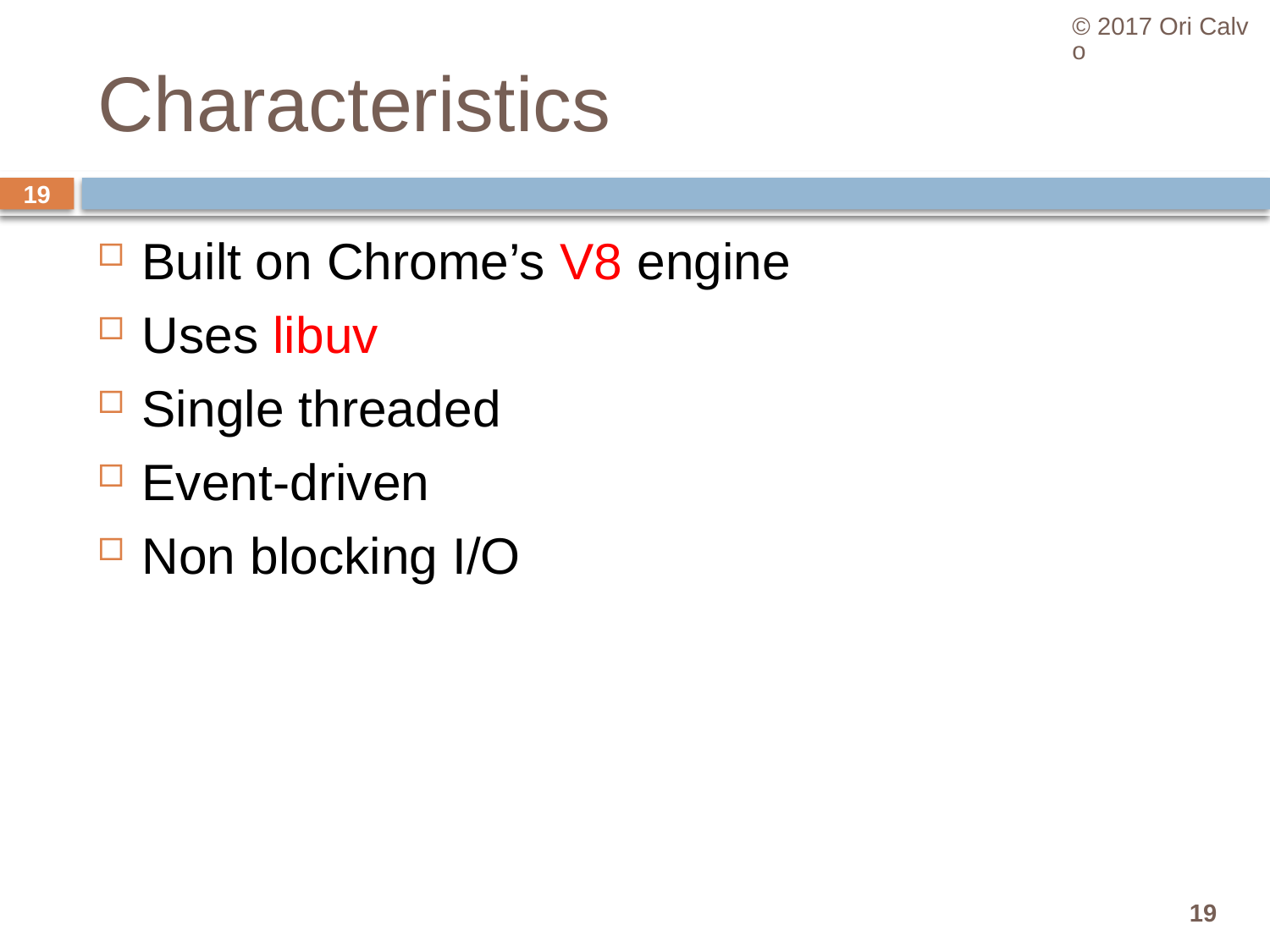

© 2017 Ori Calvo
# Characteristics
19
Built on Chrome’s V8 engine
Uses libuv
Single threaded
Event-driven
Non blocking I/O